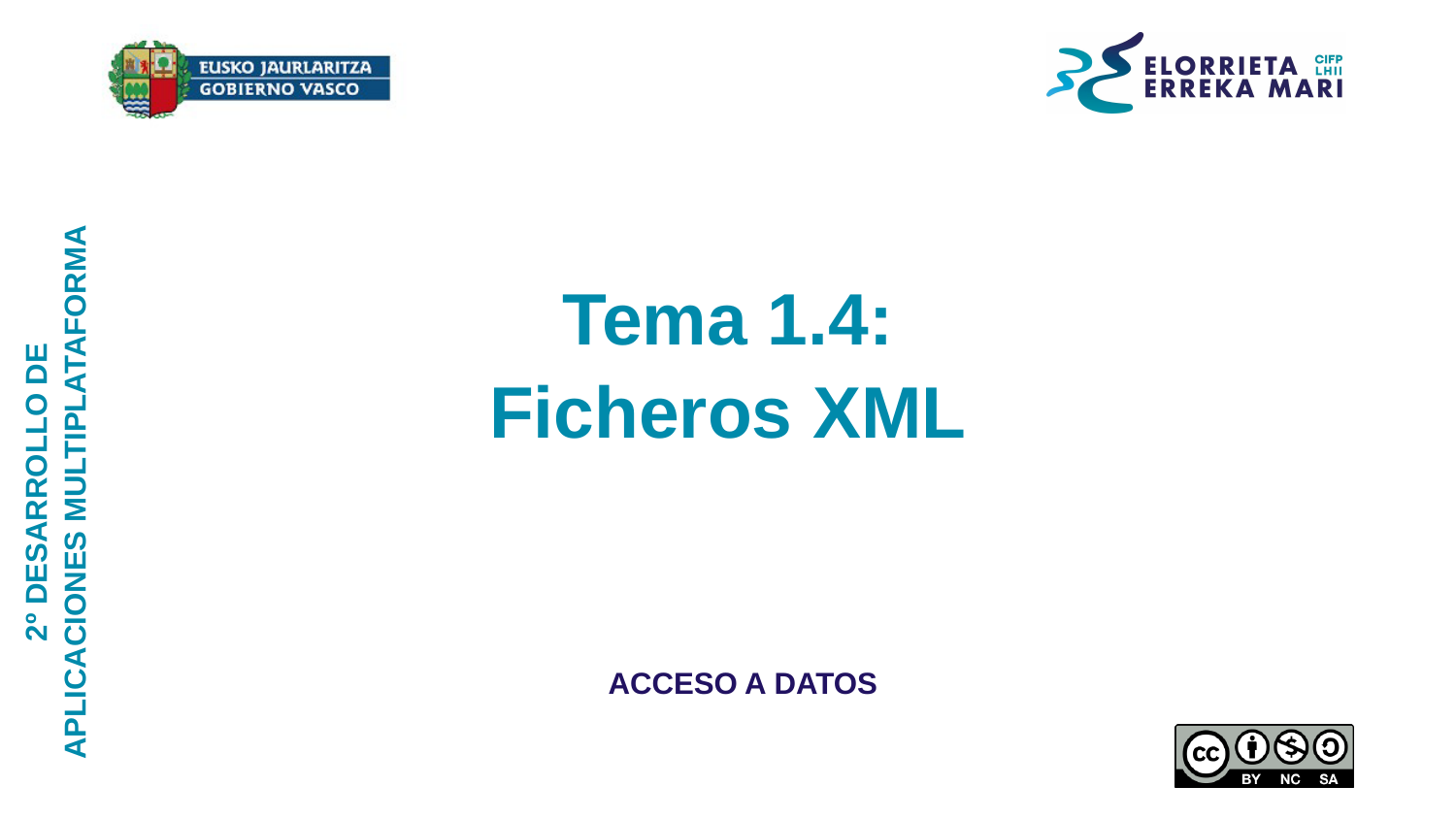

# Tema 1.4:
Ficheros XML
2º DESARROLLO DE
APLICACIONES MULTIPLATAFORMA
ACCESO A DATOS
1